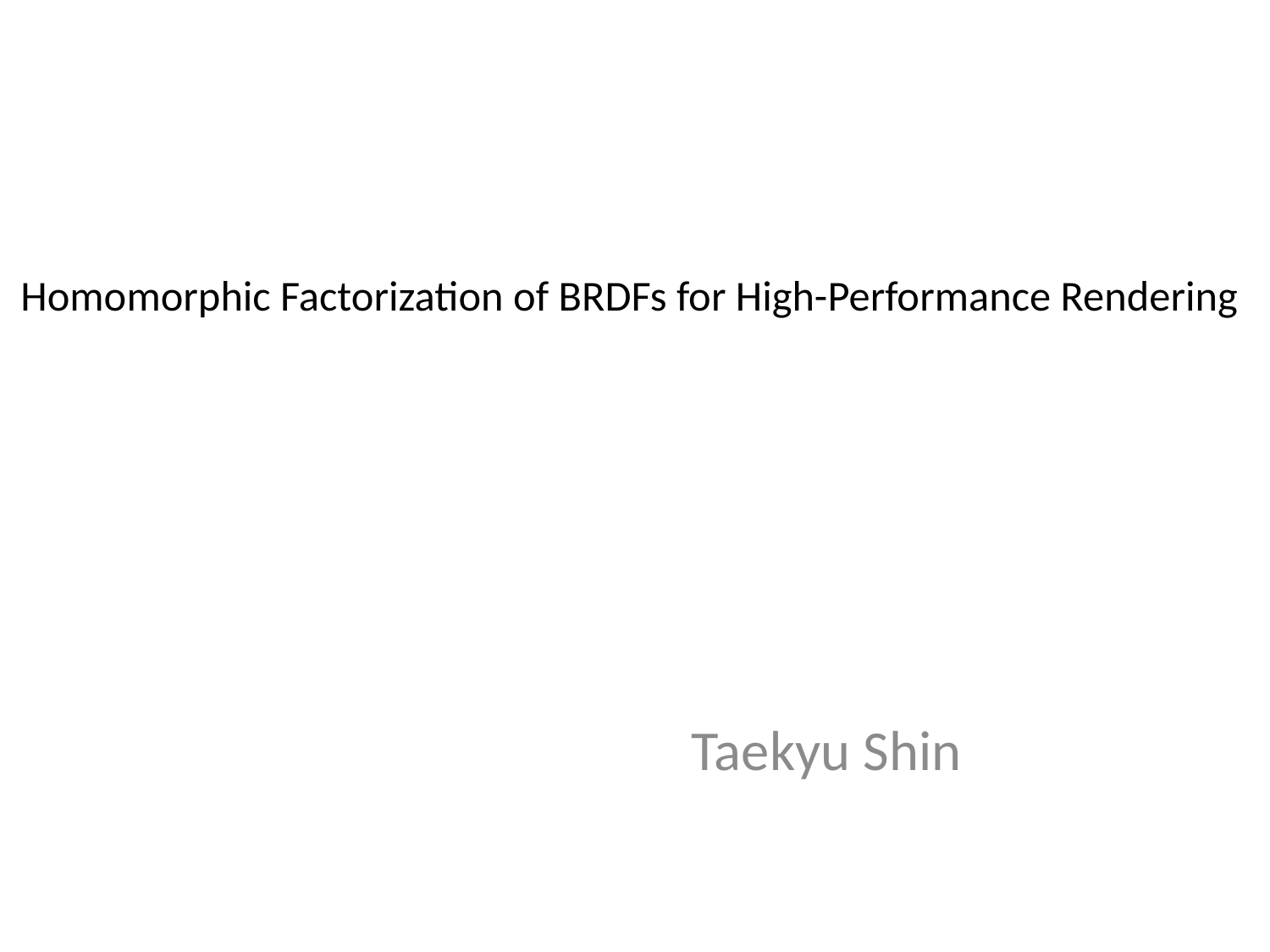

# Homomorphic Factorization of BRDFs for High-Performance Rendering
Taekyu Shin